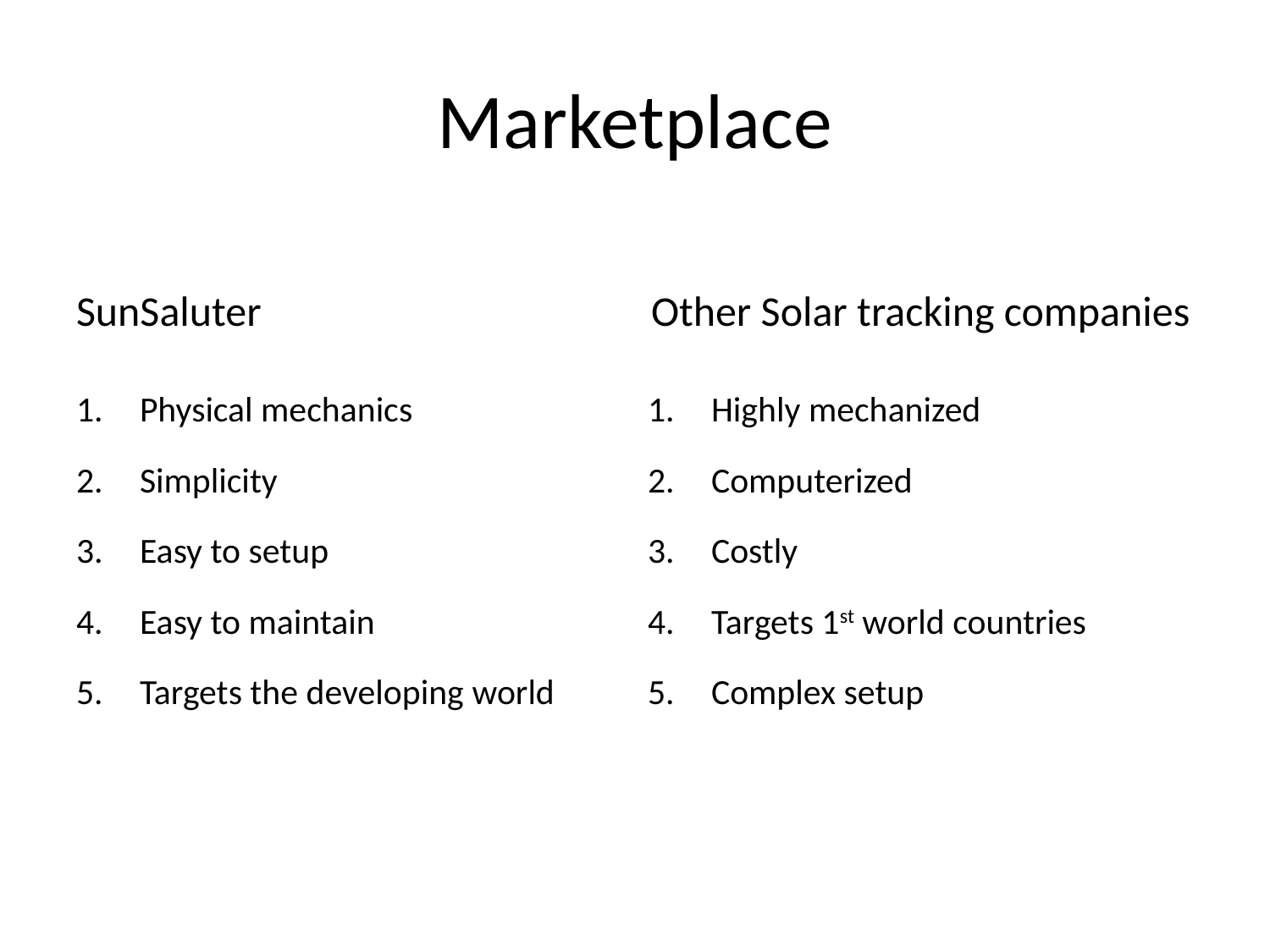

# Marketplace
| SunSaluter | Other Solar tracking companies |
| --- | --- |
| Physical mechanics Simplicity Easy to setup Easy to maintain Targets the developing world | Highly mechanized Computerized Costly Targets 1st world countries Complex setup |